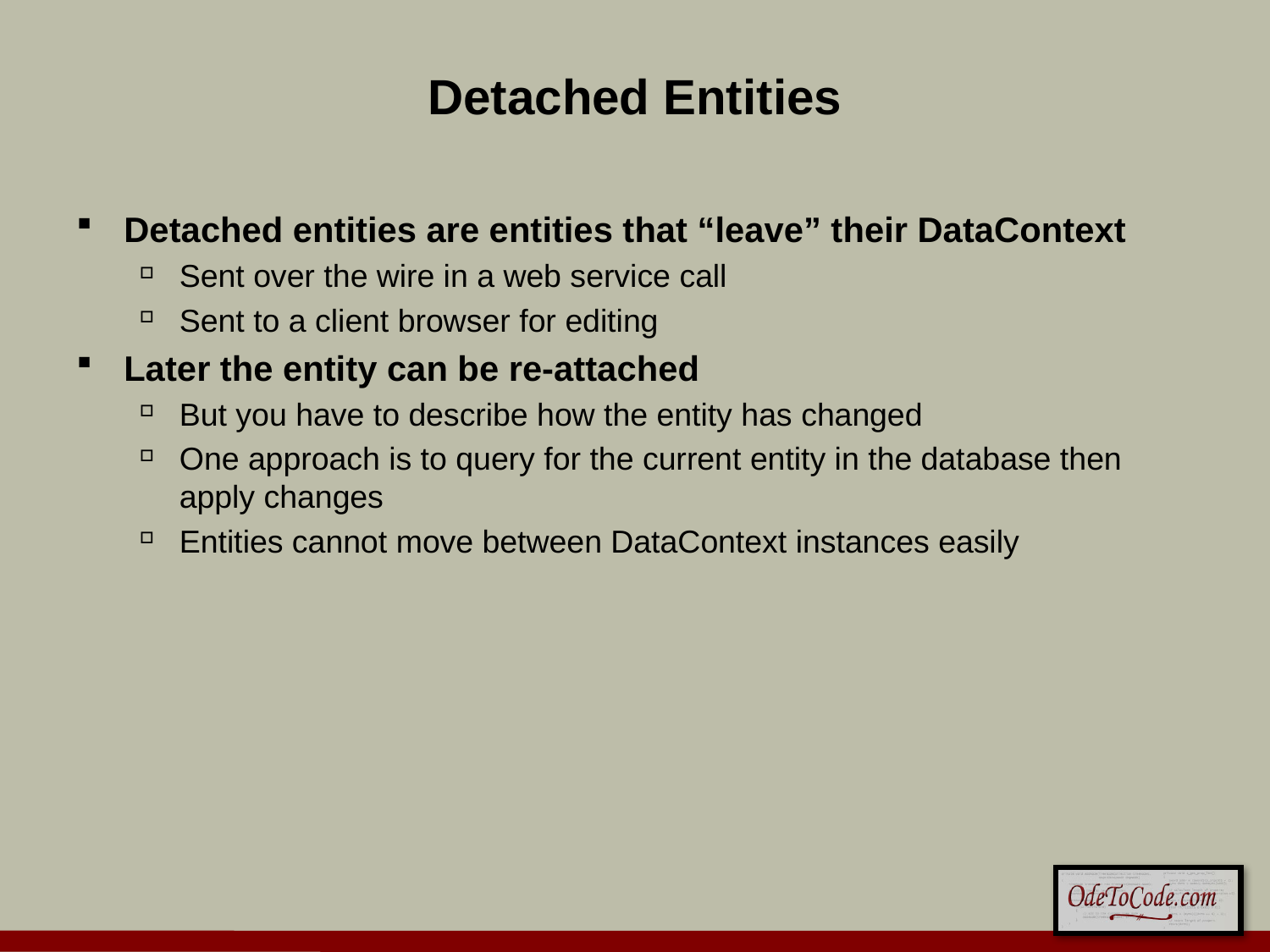

# Detached Entities
Detached entities are entities that “leave” their DataContext
Sent over the wire in a web service call
Sent to a client browser for editing
Later the entity can be re-attached
But you have to describe how the entity has changed
One approach is to query for the current entity in the database then apply changes
Entities cannot move between DataContext instances easily